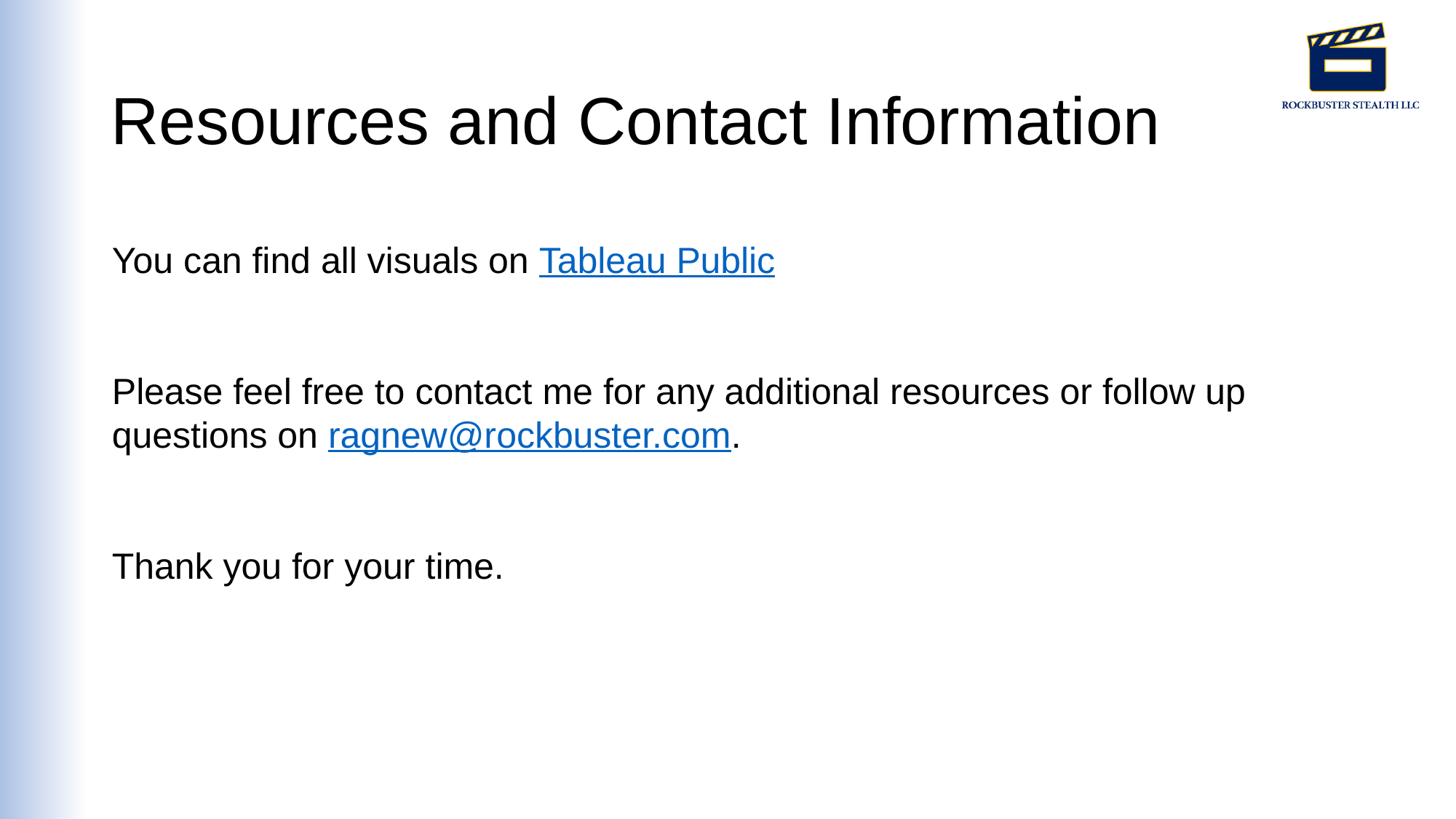

# Resources and Contact Information
You can find all visuals on Tableau Public

Please feel free to contact me for any additional resources or follow up questions on ragnew@rockbuster.com.

Thank you for your time.